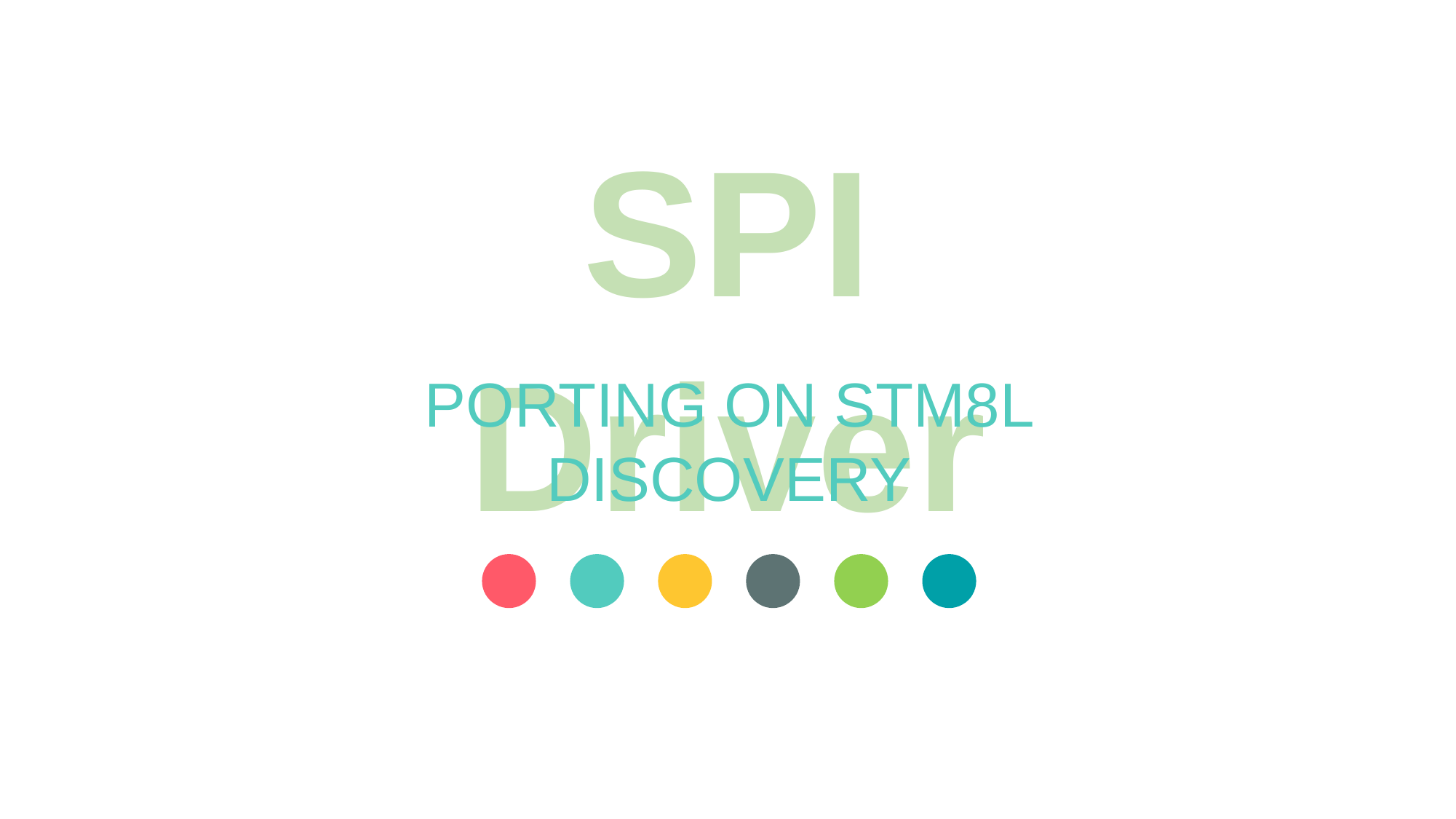

SPI Driver

Atom Threads Porting

Testing Documentation
PORTING ON STM8L DISCOVERY

Document Specification